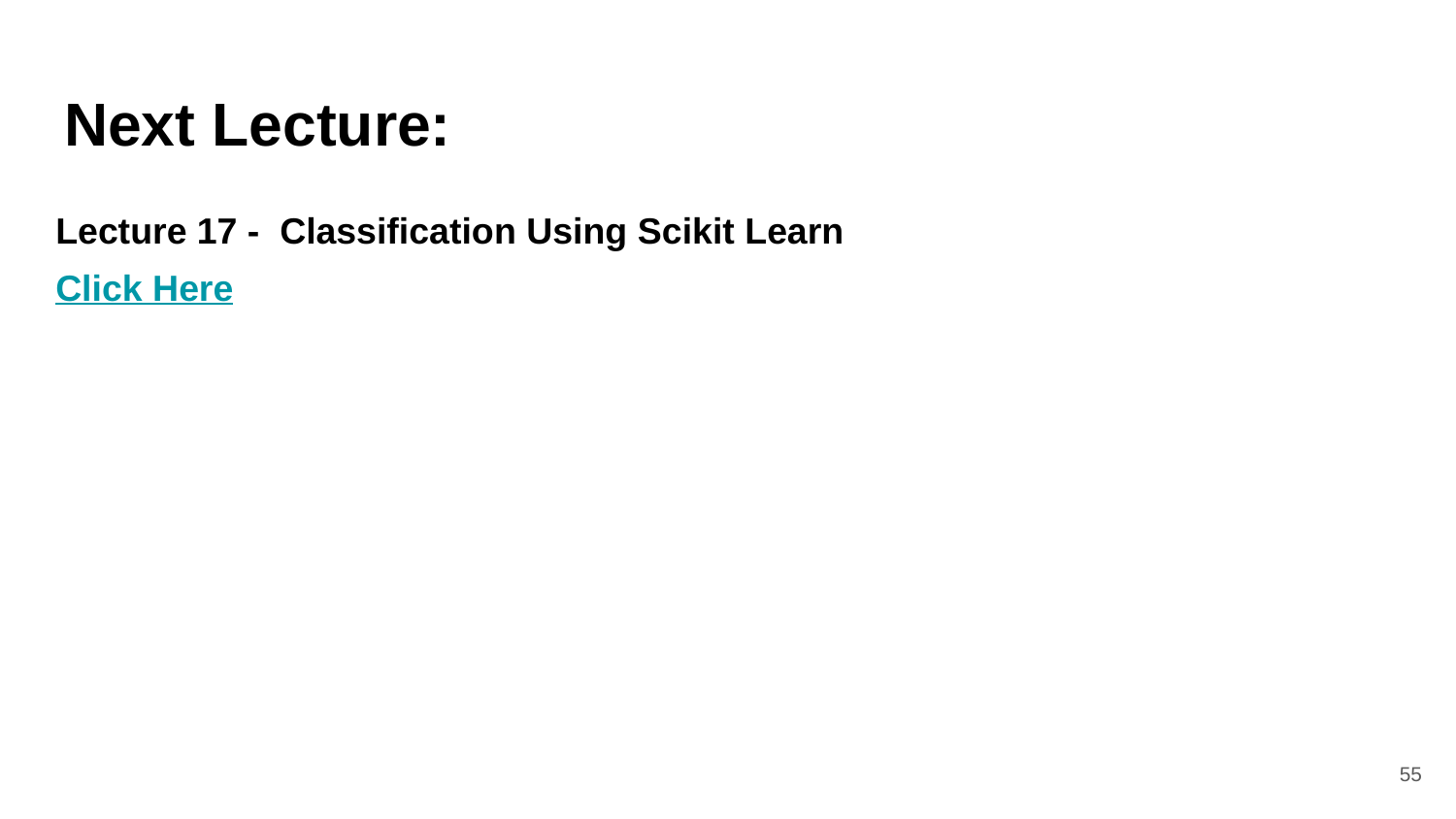

# Next Lecture:
Lecture 17 -  Classification Using Scikit Learn
Click Here
55